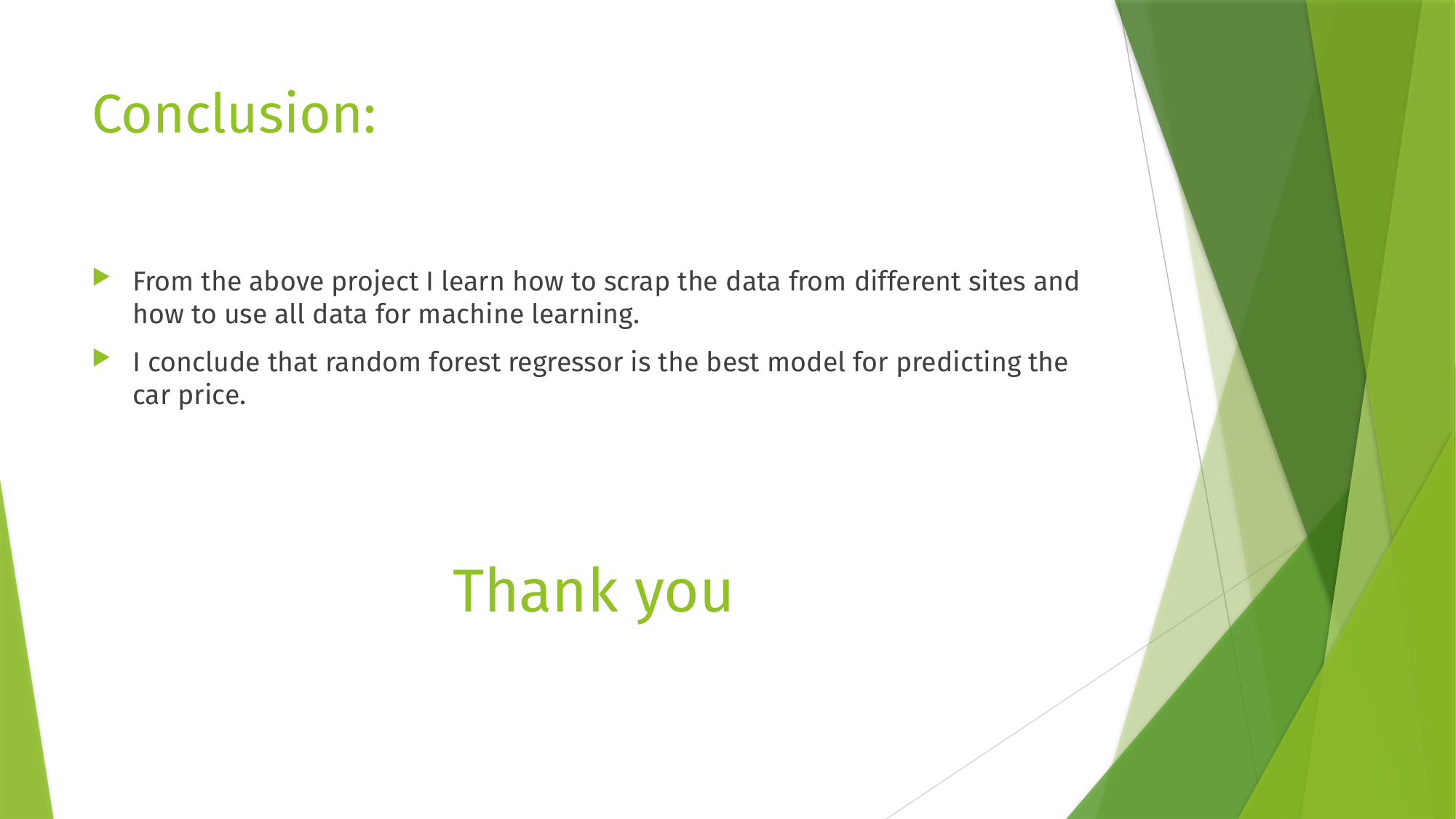

# Conclusion:
From the above project I learn how to scrap the data from different sites and how to use all data for machine learning.
I conclude that random forest regressor is the best model for predicting the car price.
Thank you